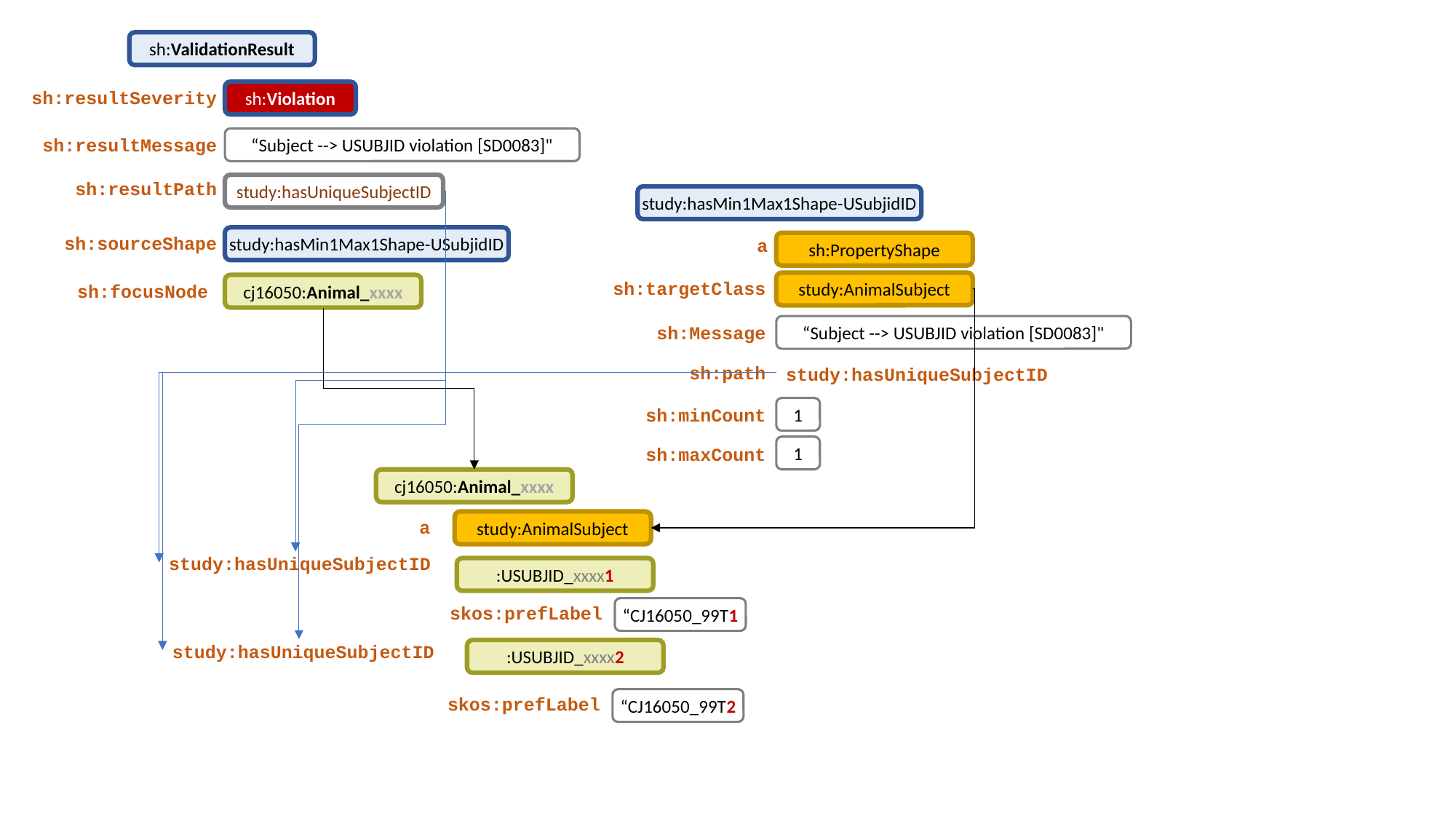

sh:ValidationResult
sh:Violation
sh:resultSeverity
“Subject --> USUBJID violation [SD0083]"
sh:resultMessage
study:hasUniqueSubjectID
sh:resultPath
study:hasMin1Max1Shape-USubjidID
study:hasMin1Max1Shape-USubjidID
sh:sourceShape
sh:PropertyShape
a
study:AnimalSubject
cj16050:Animal_xxxx
sh:targetClass
sh:focusNode
“Subject --> USUBJID violation [SD0083]"
sh:Message
sh:path
study:hasUniqueSubjectID
1
sh:minCount
1
sh:maxCount
cj16050:Animal_xxxx
study:AnimalSubject
a
study:hasUniqueSubjectID
:USUBJID_xxxx1
“CJ16050_99T1
skos:prefLabel
study:hasUniqueSubjectID
:USUBJID_xxxx2
“CJ16050_99T2
skos:prefLabel